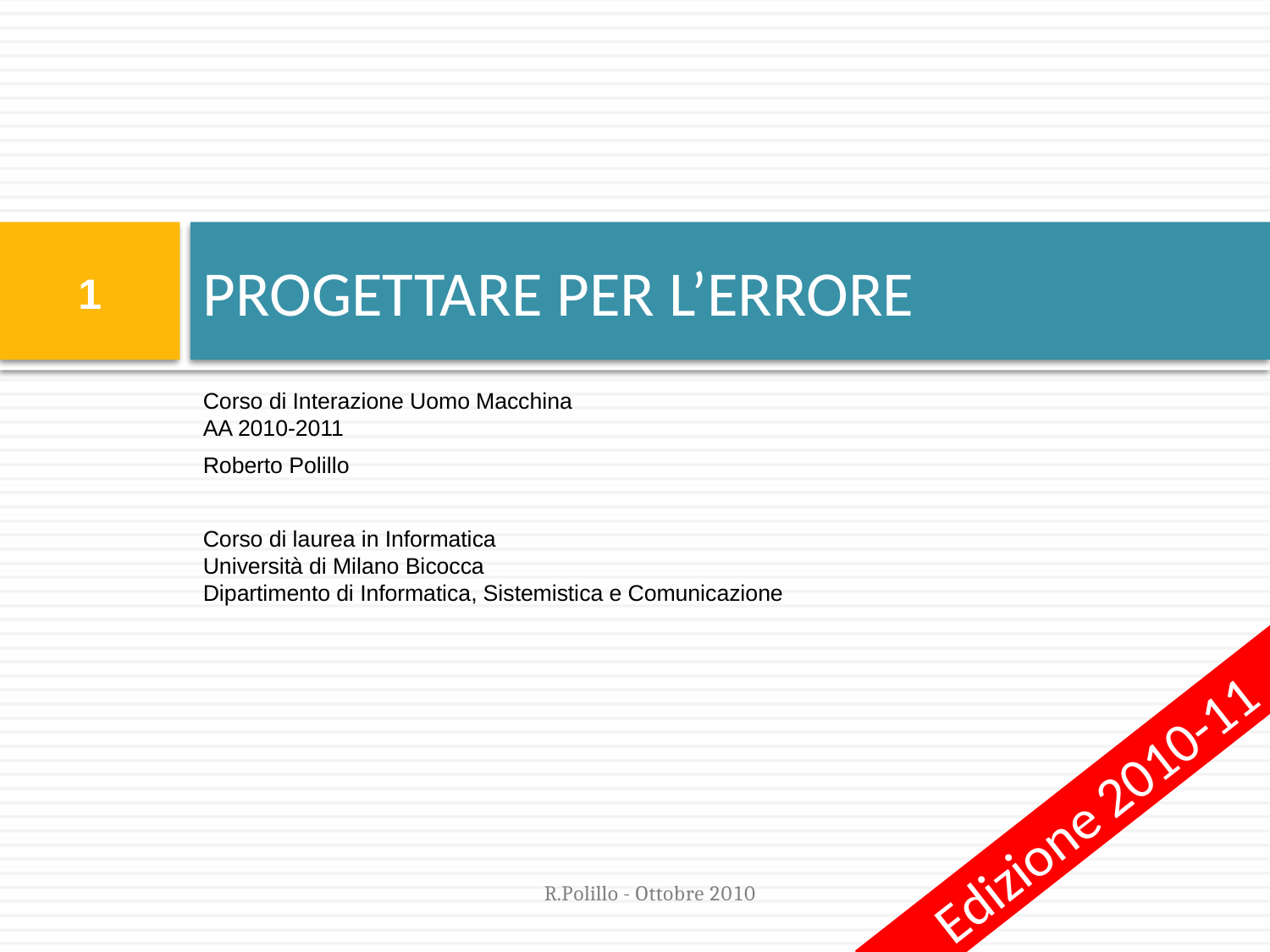

# PROGETTARE PER L’ERRORE
1
Corso di Interazione Uomo Macchina
AA 2010-2011
Roberto Polillo

Corso di laurea in Informatica
Università di Milano Bicocca
Dipartimento di Informatica, Sistemistica e Comunicazione
Edizione 2010-11
R.Polillo - Ottobre 2010